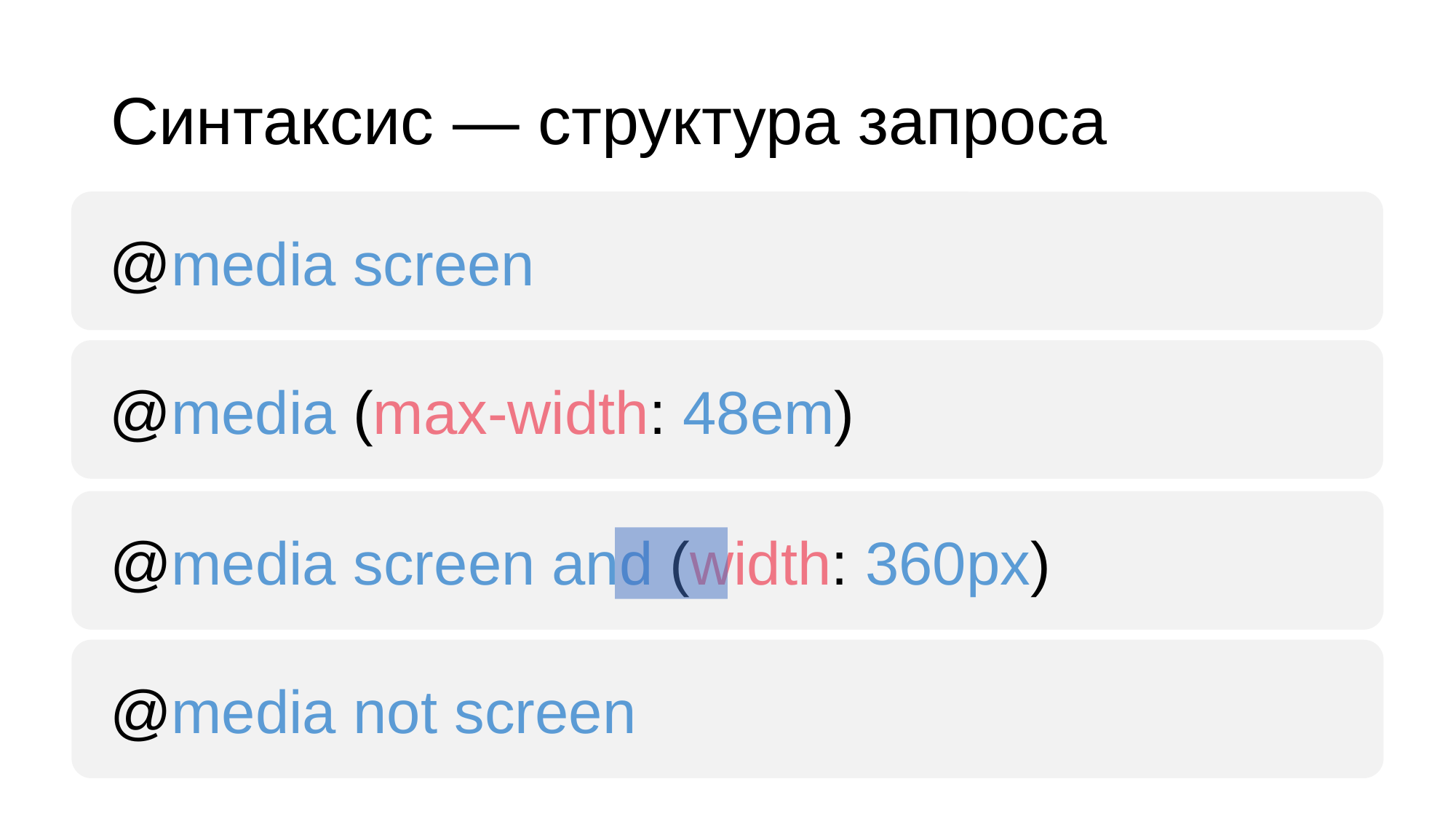

# Синтаксис — структура запроса
@media screen
@media (max-width: 48em)
@media screen and (width: 360px)

@media not screen